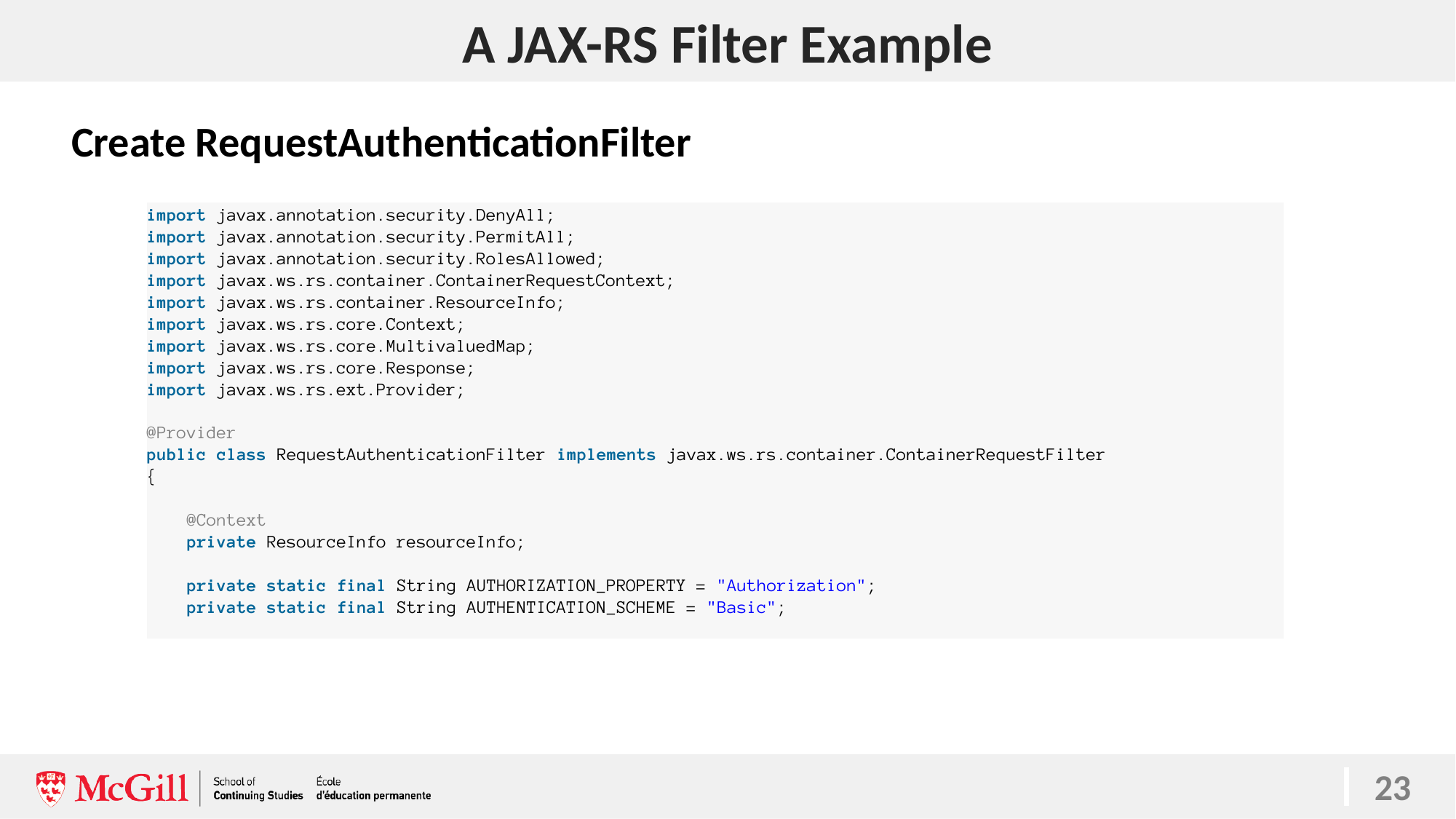

# A JAX-RS Filter Example
Create RequestAuthenticationFilter
import javax.annotation.security.DenyAll;
import javax.annotation.security.PermitAll;
import javax.annotation.security.RolesAllowed;
import javax.ws.rs.container.ContainerRequestContext;
import javax.ws.rs.container.ResourceInfo;
import javax.ws.rs.core.Context;
import javax.ws.rs.core.MultivaluedMap;
import javax.ws.rs.core.Response;
import javax.ws.rs.ext.Provider;

@Provider
public class RequestAuthenticationFilter implements javax.ws.rs.container.ContainerRequestFilter
{

    @Context
    private ResourceInfo resourceInfo;

    private static final String AUTHORIZATION_PROPERTY = "Authorization";
    private static final String AUTHENTICATION_SCHEME = "Basic";